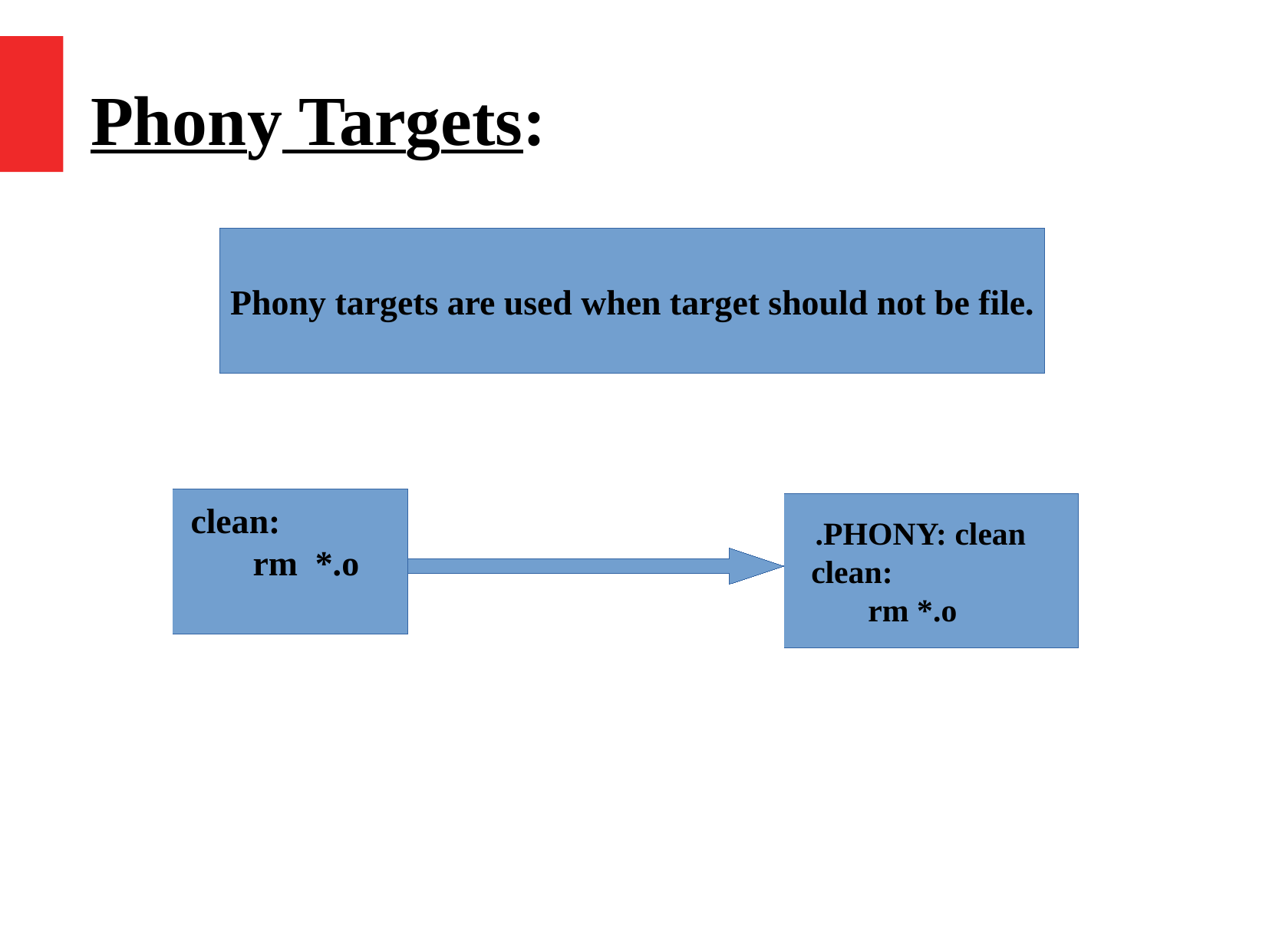

Phony Targets:
Phony targets are used when target should not be file.

clean:
                rm  *.o

                .PHONY: clean
clean:
                rm *.o